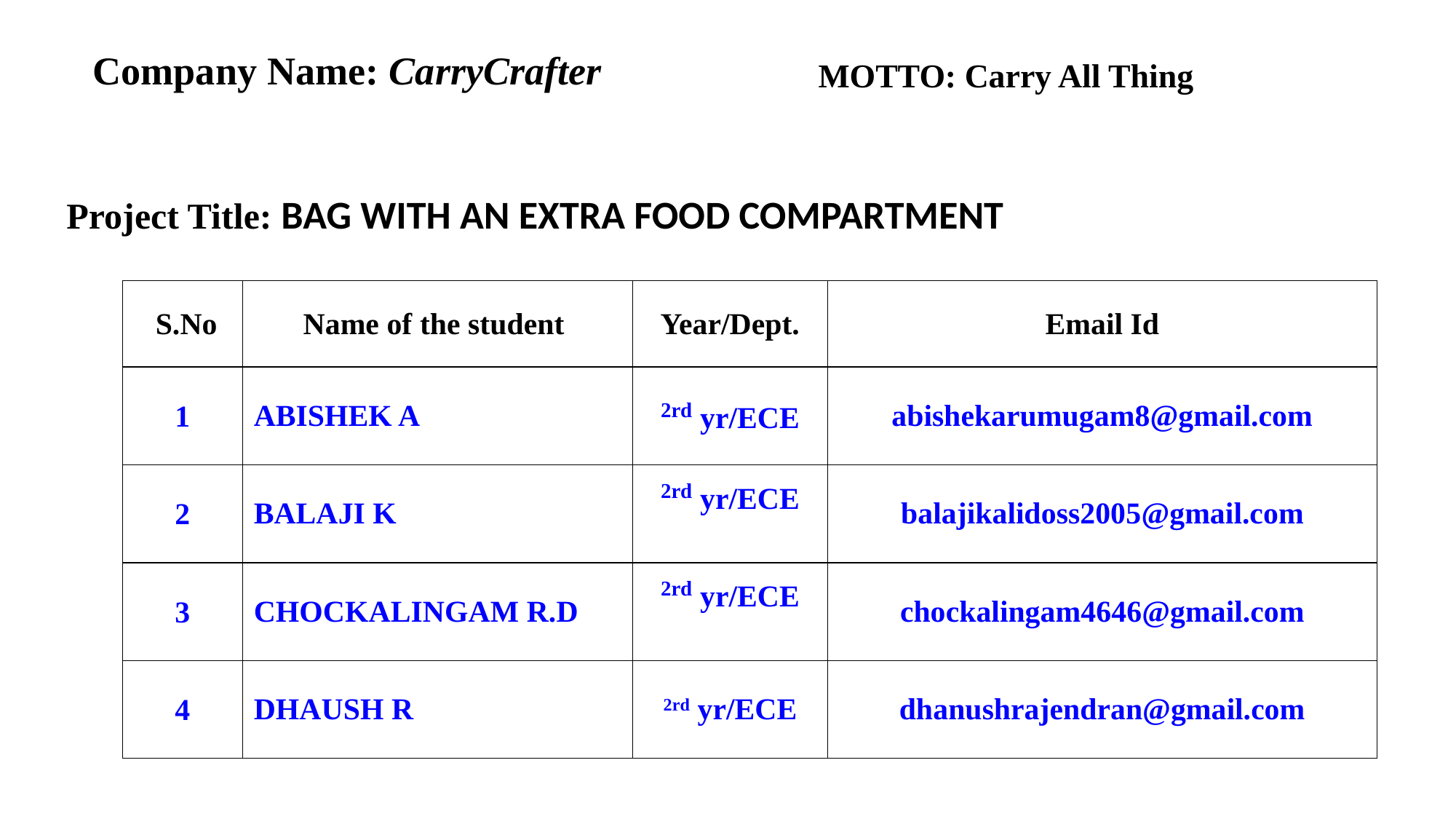

Company Name: CarryCrafter

MOTTO: Carry All Thing
Project Title: BAG WITH AN EXTRA FOOD COMPARTMENT
| S.No | Name of the student | Year/Dept. | Email Id |
| --- | --- | --- | --- |
| 1 | ABISHEK A | 2rd yr/ECE | abishekarumugam8@gmail.com |
| 2 | BALAJI K | 2rd yr/ECE | balajikalidoss2005@gmail.com |
| 3 | CHOCKALINGAM R.D | 2rd yr/ECE | chockalingam4646@gmail.com |
| 4 | DHAUSH R | 2rd yr/ECE | dhanushrajendran@gmail.com |